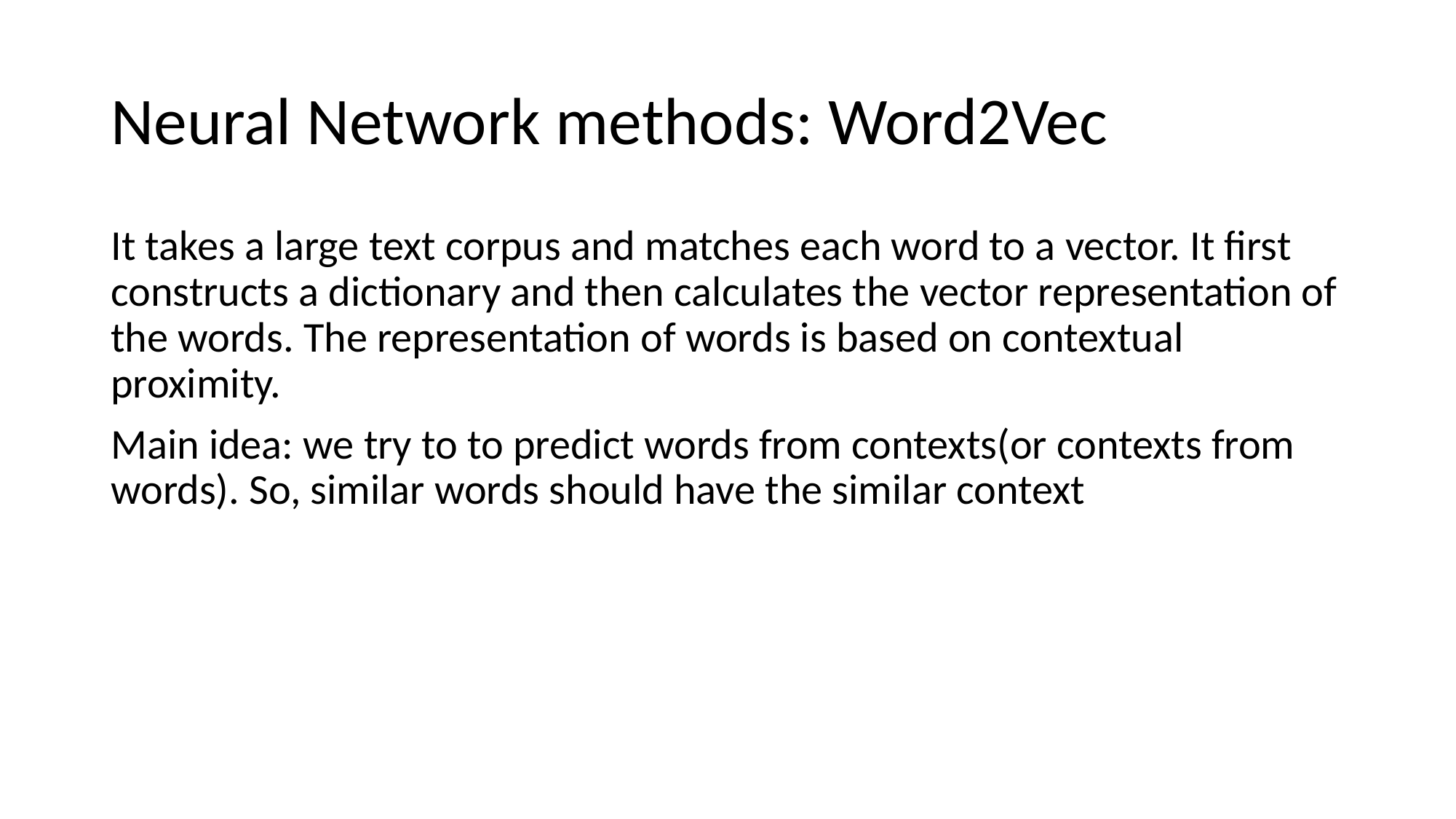

# Neural Network methods: Word2Vec
It takes a large text corpus and matches each word to a vector. It first constructs a dictionary and then calculates the vector representation of the words. The representation of words is based on contextual proximity.
Main idea: we try to to predict words from contexts(or contexts from words). So, similar words should have the similar context